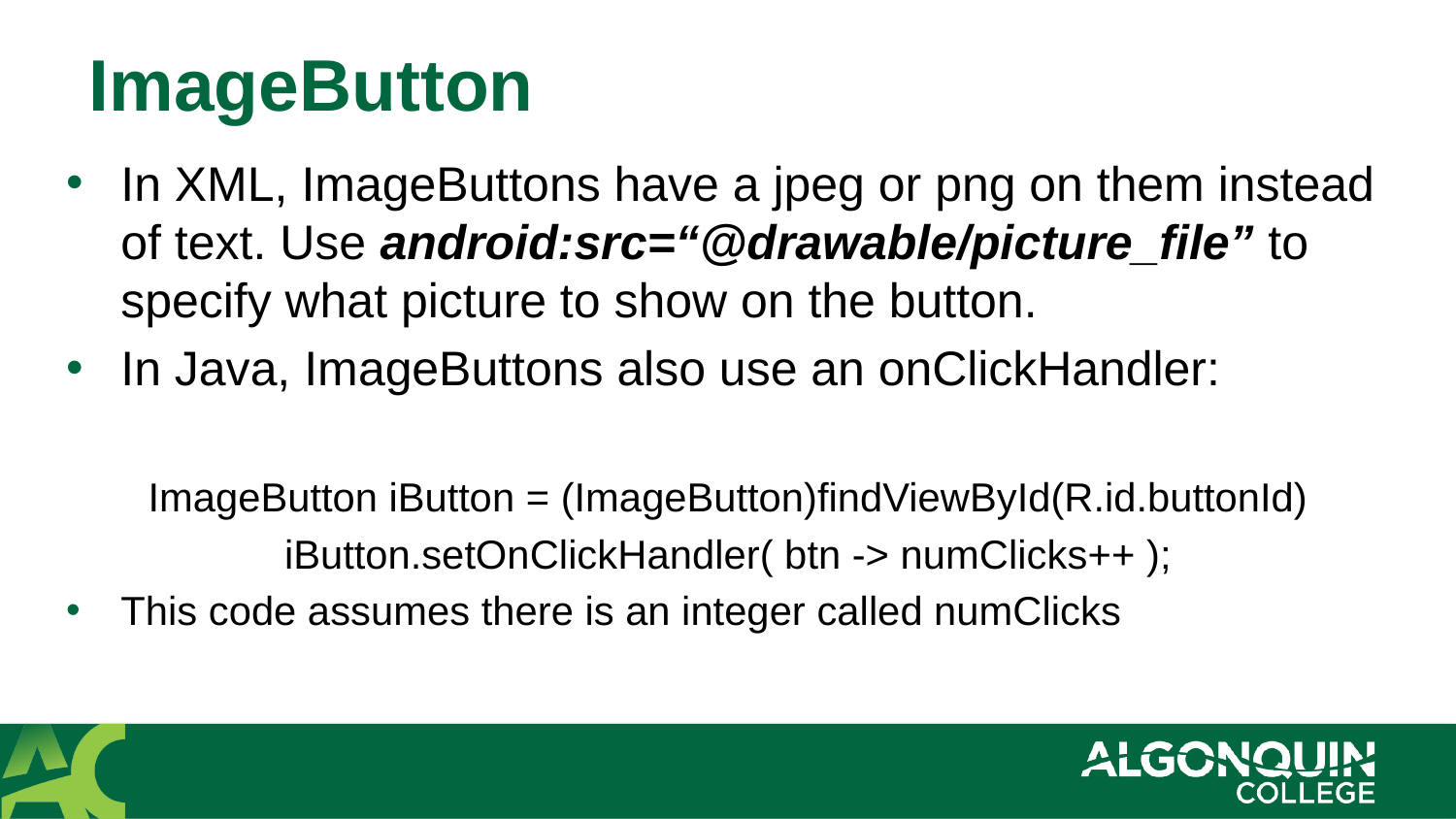

# ImageButton
In XML, ImageButtons have a jpeg or png on them instead of text. Use android:src=“@drawable/picture_file” to specify what picture to show on the button.
In Java, ImageButtons also use an onClickHandler:

ImageButton iButton = (ImageButton)findViewById(R.id.buttonId)
iButton.setOnClickHandler( btn -> numClicks++ );
This code assumes there is an integer called numClicks